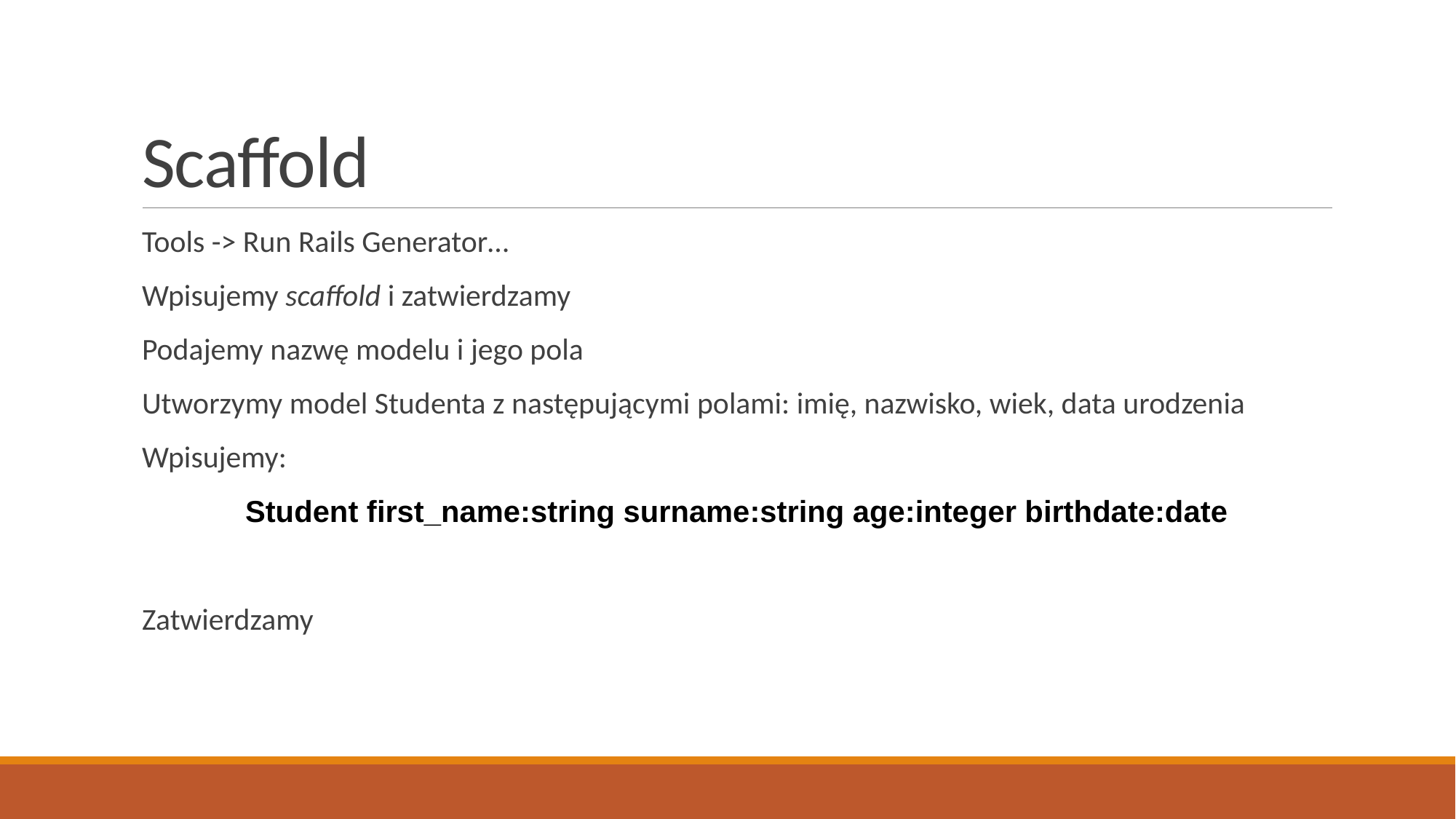

# Scaffold
Tools -> Run Rails Generator…
Wpisujemy scaffold i zatwierdzamy
Podajemy nazwę modelu i jego pola
Utworzymy model Studenta z następującymi polami: imię, nazwisko, wiek, data urodzenia
Wpisujemy:
Student first_name:string surname:string age:integer birthdate:date

Zatwierdzamy